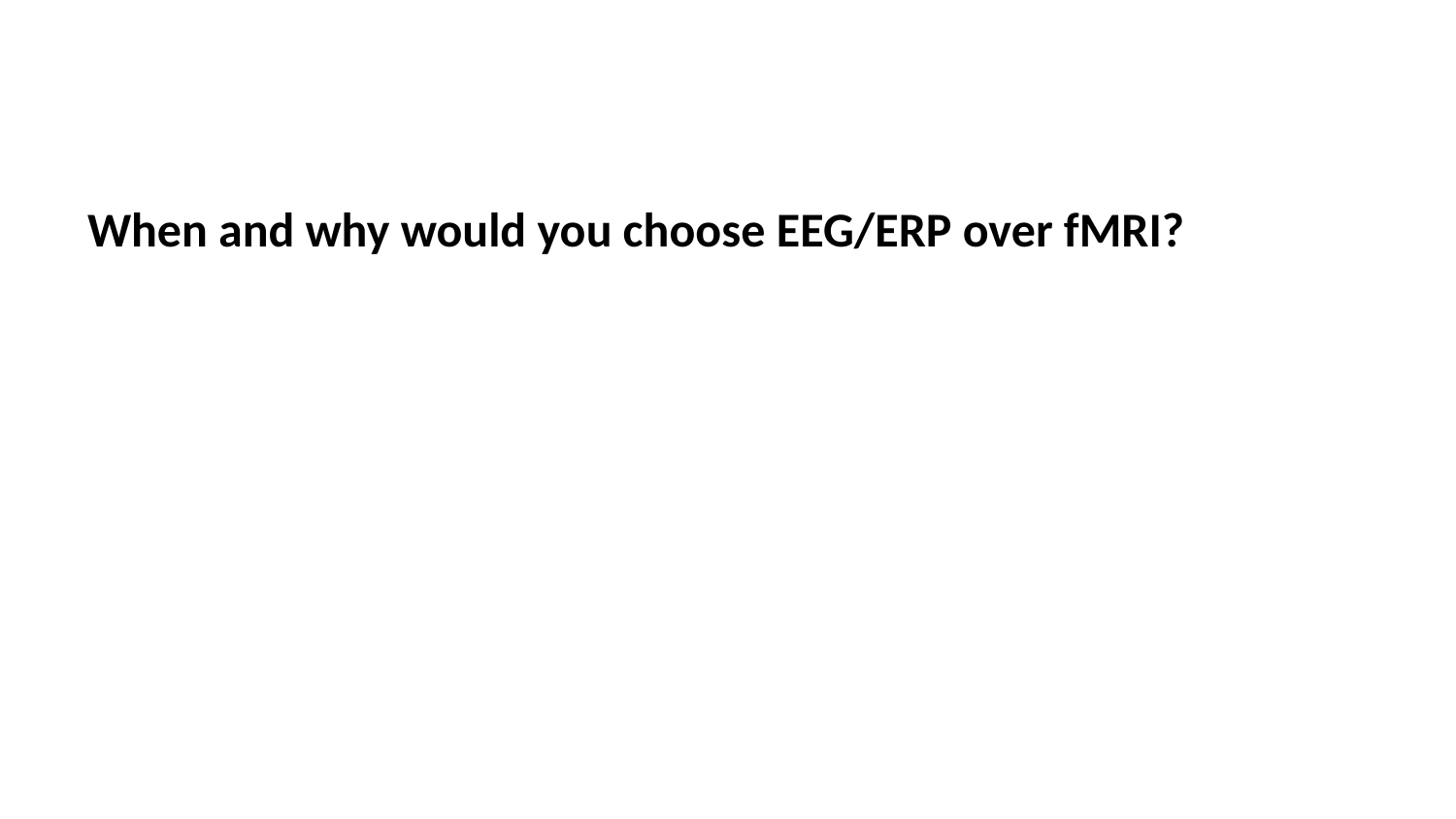

When and why would you choose EEG/ERP over fMRI?